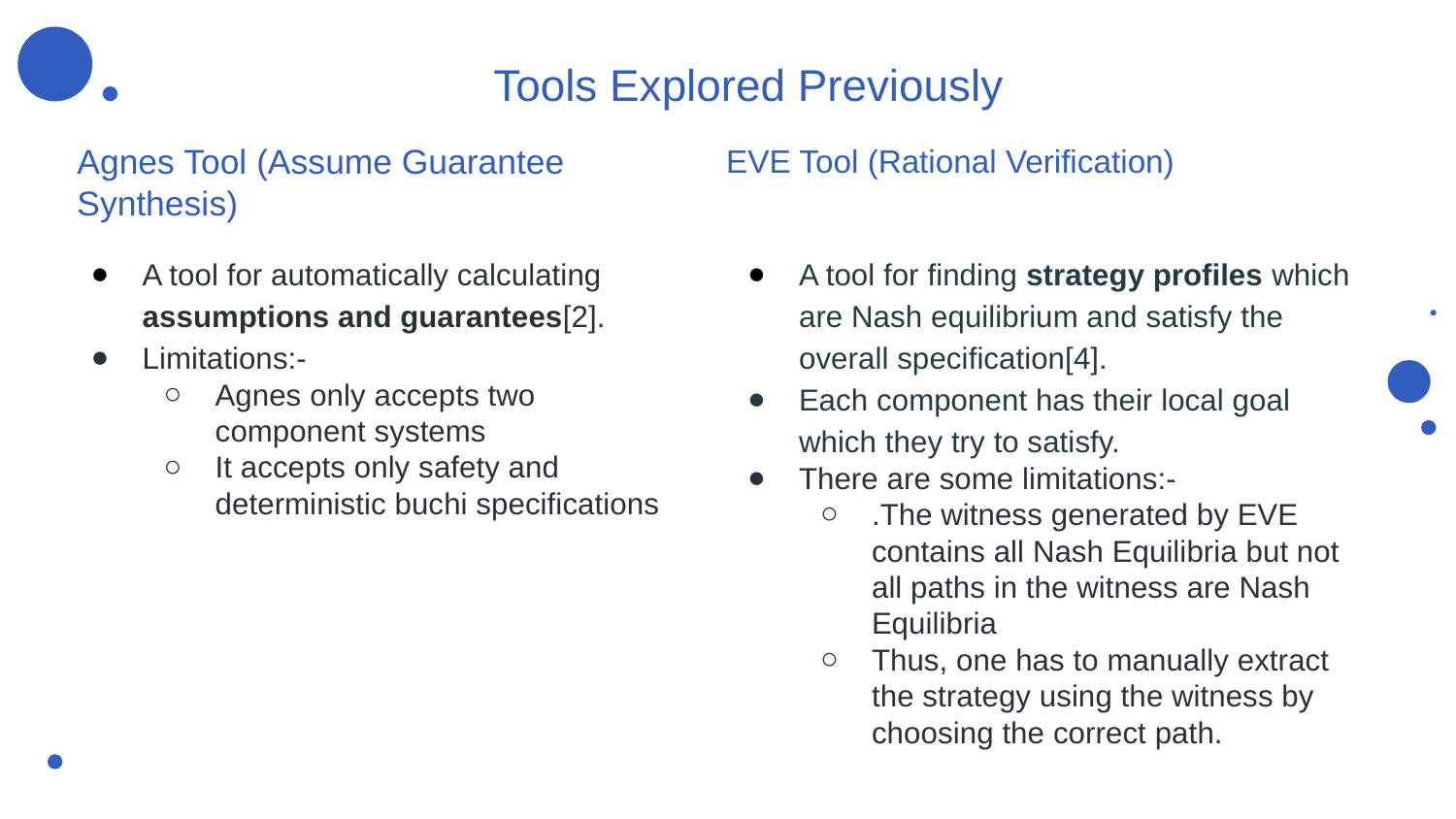

Tools Explored Previously
Agnes Tool (Assume Guarantee Synthesis)
EVE Tool (Rational Verification)
A tool for automatically calculating assumptions and guarantees[2].
Limitations:-
Agnes only accepts two component systems
It accepts only safety and deterministic buchi specifications

A tool for finding strategy profiles which are Nash equilibrium and satisfy the overall specification[4].
Each component has their local goal which they try to satisfy.
There are some limitations:-
.The witness generated by EVE contains all Nash Equilibria but not all paths in the witness are Nash Equilibria
Thus, one has to manually extract the strategy using the witness by choosing the correct path.